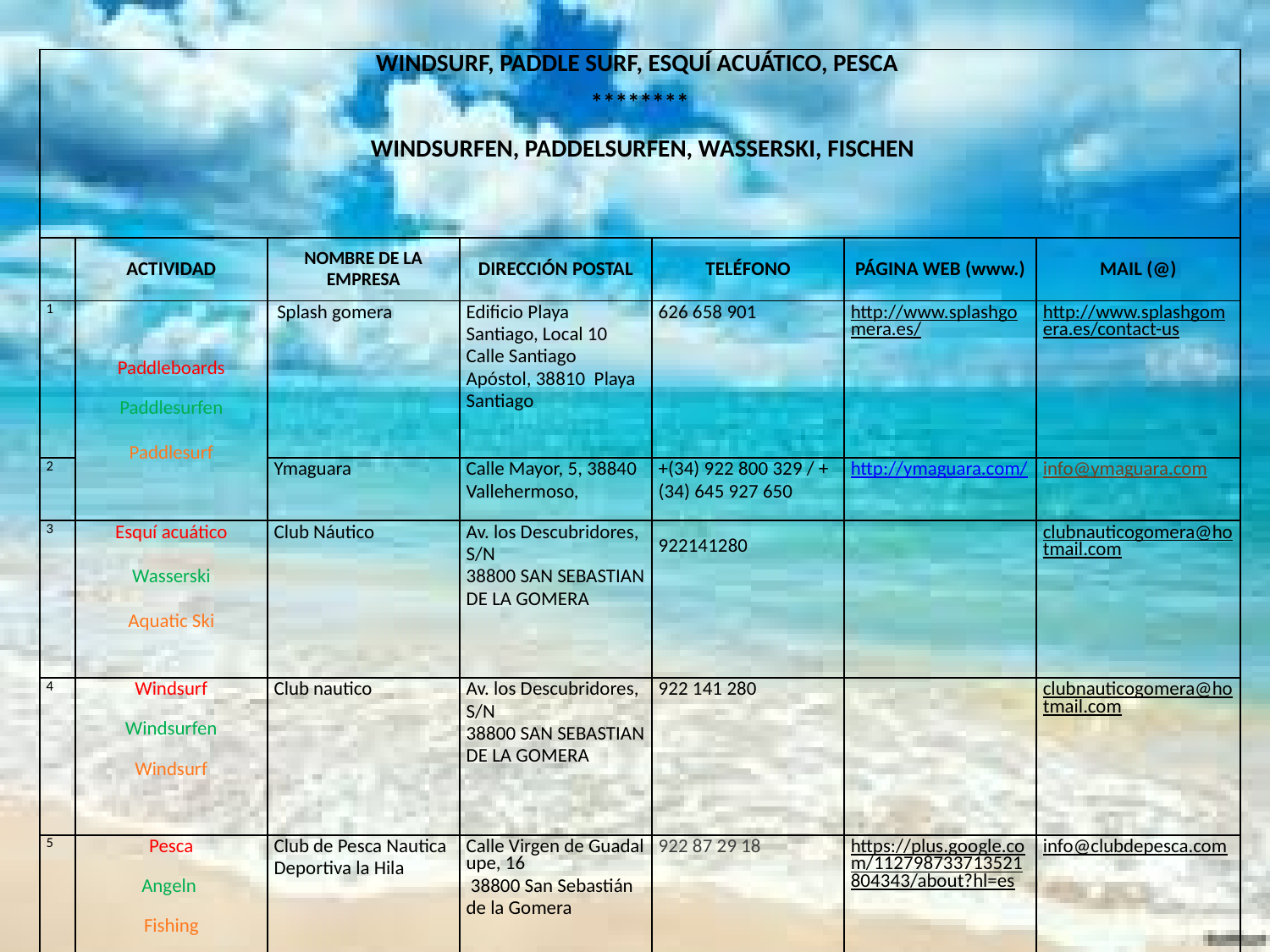

| WINDSURF, PADDLE SURF, ESQUÍ ACUÁTICO, PESCA \*\*\*\*\*\*\*\* WINDSURFEN, PADDELSURFEN, WASSERSKI, FISCHEN |  |  |  |  |  |  |
| --- | --- | --- | --- | --- | --- | --- |
|  | ACTIVIDAD | NOMBRE DE LA EMPRESA | DIRECCIÓN POSTAL | TELÉFONO | PÁGINA WEB (www.) | MAIL (@) |
| 1 | Paddleboards Paddlesurfen Paddlesurf | Splash gomera | Edificio Playa Santiago, Local 10 Calle Santiago Apóstol, 38810 Playa Santiago | 626 658 901 | http://www.splashgomera.es/ | http://www.splashgomera.es/contact-us |
| 2 |  | Ymaguara | Calle Mayor, 5, 38840 Vallehermoso, | +(34) 922 800 329 / + (34) 645 927 650 | http://ymaguara.com/ | info@ymaguara.com |
| 3 | Esquí acuático Wasserski Aquatic Ski | Club Náutico | Av. los Descubridores, S/N 38800 SAN SEBASTIAN DE LA GOMERA | 922141280 |  | clubnauticogomera@hotmail.com |
| 4 | Windsurf Windsurfen Windsurf | Club nautico | Av. los Descubridores, S/N 38800 SAN SEBASTIAN DE LA GOMERA | 922 141 280 |  | clubnauticogomera@hotmail.com |
| 5 | Pesca Angeln Fishing | Club de Pesca Nautica Deportiva la Hila | Calle Virgen de Guadalupe, 16 38800 San Sebastián de la Gomera | 922 87 29 18 | https://plus.google.com/112798733713521804343/about?hl=es | info@clubdepesca.com |